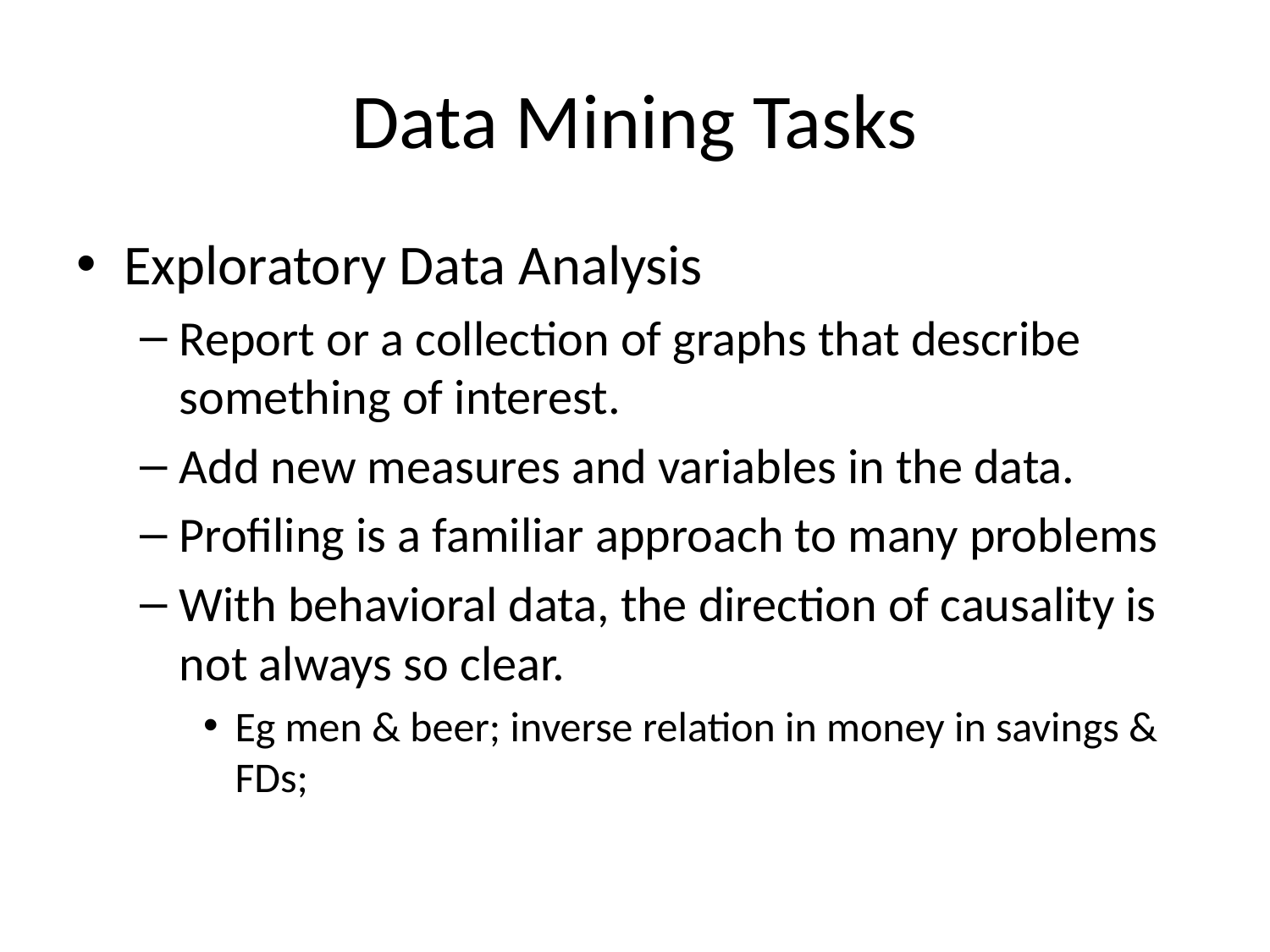

# Data Mining Tasks
Exploratory Data Analysis
Report or a collection of graphs that describe something of interest.
Add new measures and variables in the data.
Profiling is a familiar approach to many problems
With behavioral data, the direction of causality is not always so clear.
Eg men & beer; inverse relation in money in savings & FDs;